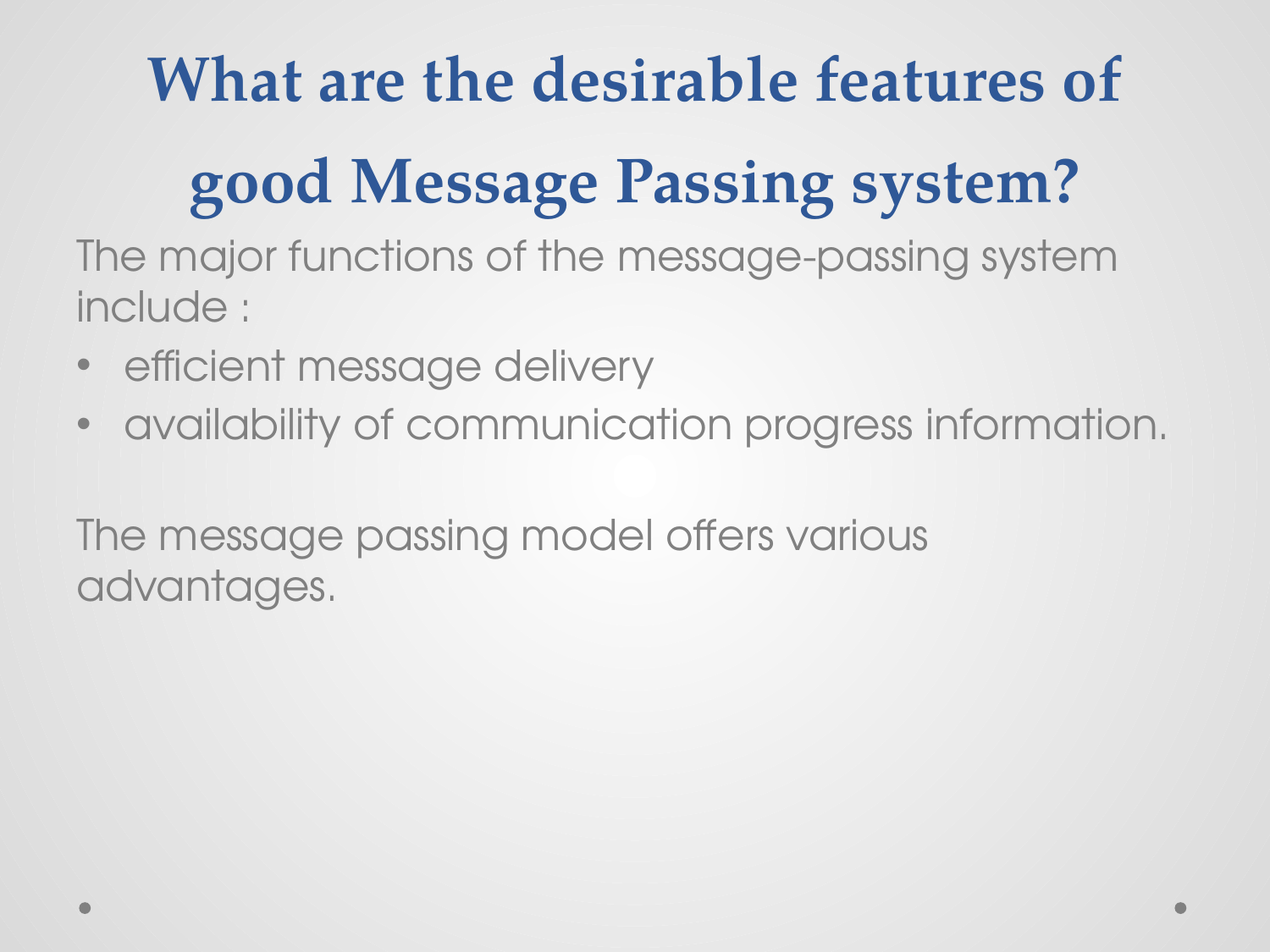

# What are the desirable features of good Message Passing system?
The major functions of the message-passing system include :
efficient message delivery
availability of communication progress information.
The message passing model offers various advantages.